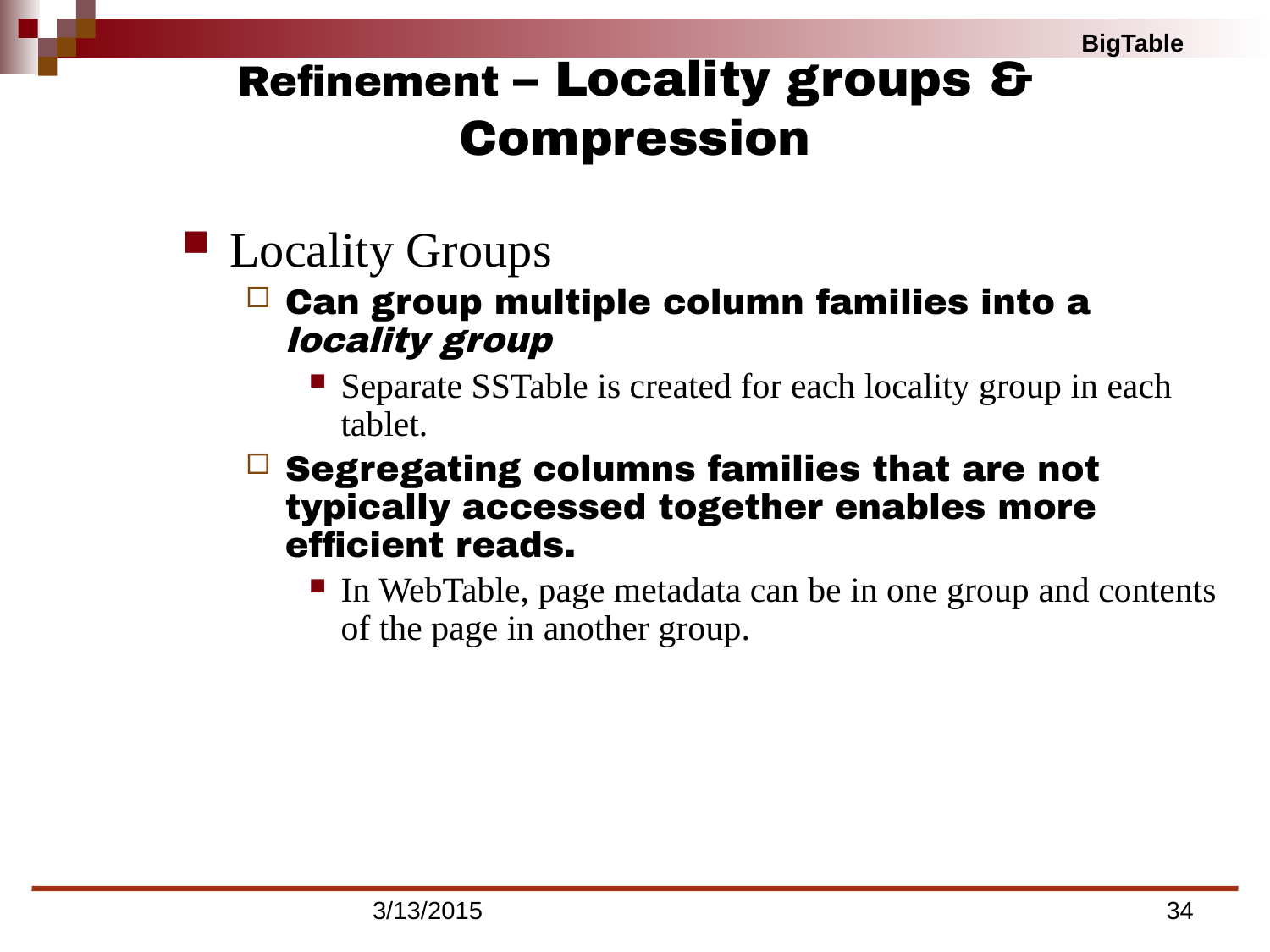

# Refinement – Locality groups & Compression
Locality Groups
Can group multiple column families into a locality group
Separate SSTable is created for each locality group in each tablet.
Segregating columns families that are not typically accessed together enables more efficient reads.
In WebTable, page metadata can be in one group and contents of the page in another group.
34
3/13/2015